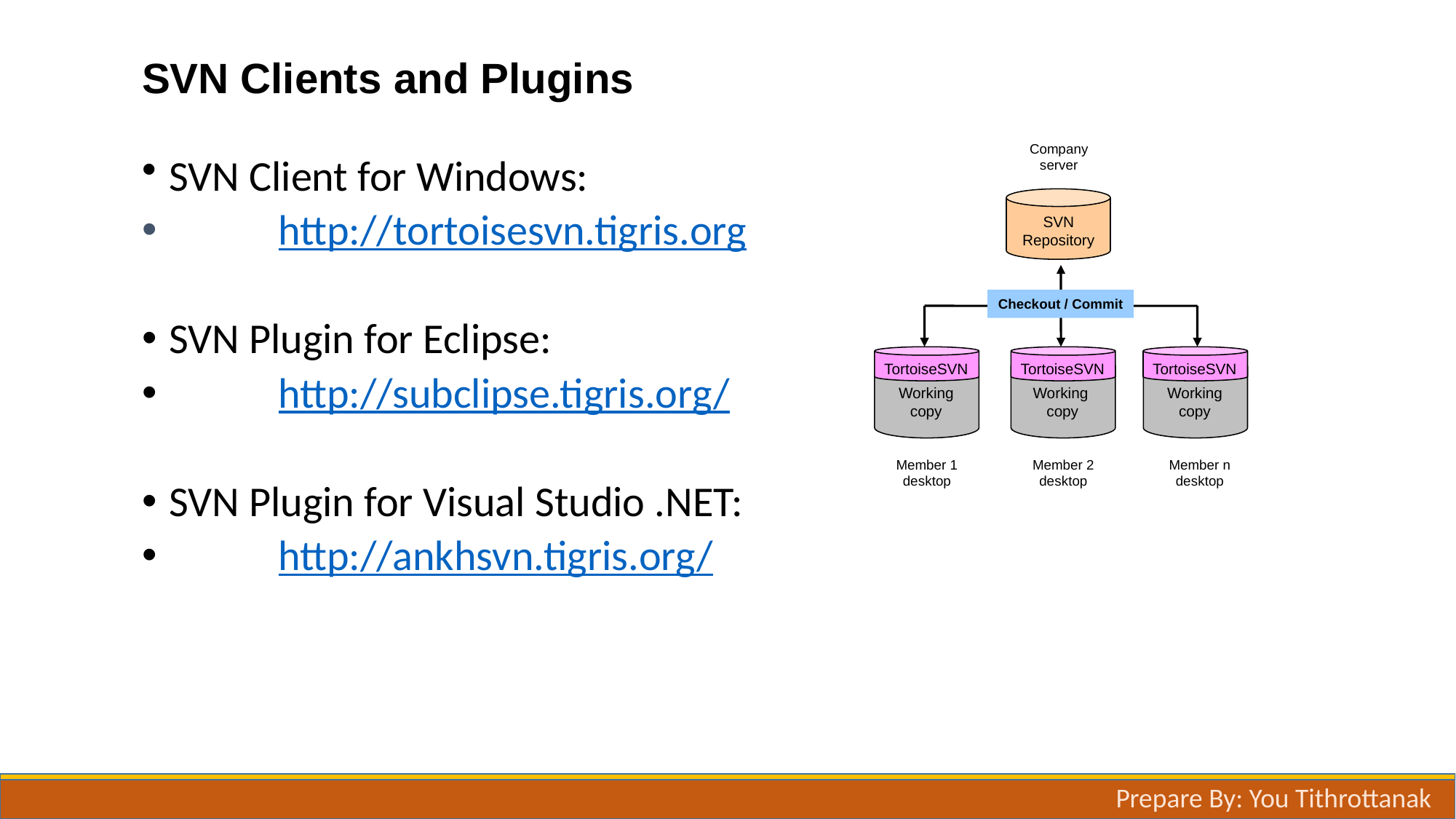

# SVN Clients and Plugins
Company
server

SVN
Repository

Checkout / Commit

TortoiseSVN

TortoiseSVN

TortoiseSVN

Working
copy

Working
copy

Working
copy
Member 1
desktop
Member 2
desktop
Member n
desktop
SVN Client for Windows:
	http://tortoisesvn.tigris.org

SVN Plugin for Eclipse:
	http://subclipse.tigris.org/

SVN Plugin for Visual Studio .NET:
	http://ankhsvn.tigris.org/
Prepare By: You Tithrottanak